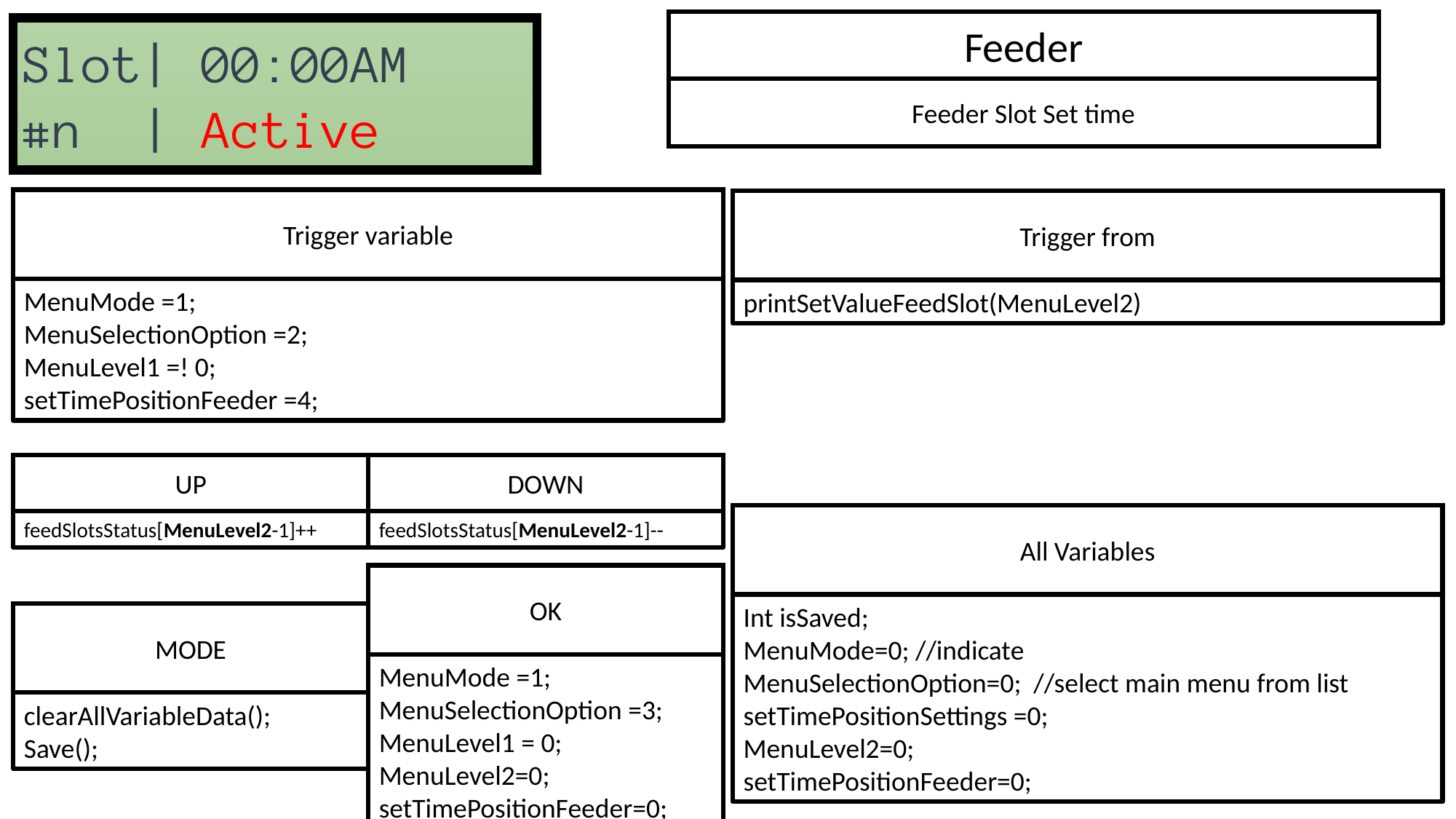

Feeder
Slot| 00:00AM
#n  | Active
Feeder Slot Set time
Trigger variable
Trigger from
MenuMode =1;
MenuSelectionOption =2;
MenuLevel1 =! 0;
setTimePositionFeeder =4;
printSetValueFeedSlot(MenuLevel2)
UP
DOWN
All Variables
feedSlotsStatus[MenuLevel2-1]++
feedSlotsStatus[MenuLevel2-1]--
OK
Int isSaved;
MenuMode=0; //indicate
MenuSelectionOption=0;  //select main menu from list
setTimePositionSettings =0;
MenuLevel2=0;
setTimePositionFeeder=0;
MODE
MenuMode =1;
MenuSelectionOption =3;
MenuLevel1 = 0;
MenuLevel2=0;
setTimePositionFeeder=0;
saveData();

clearAllVariableData();
Save();